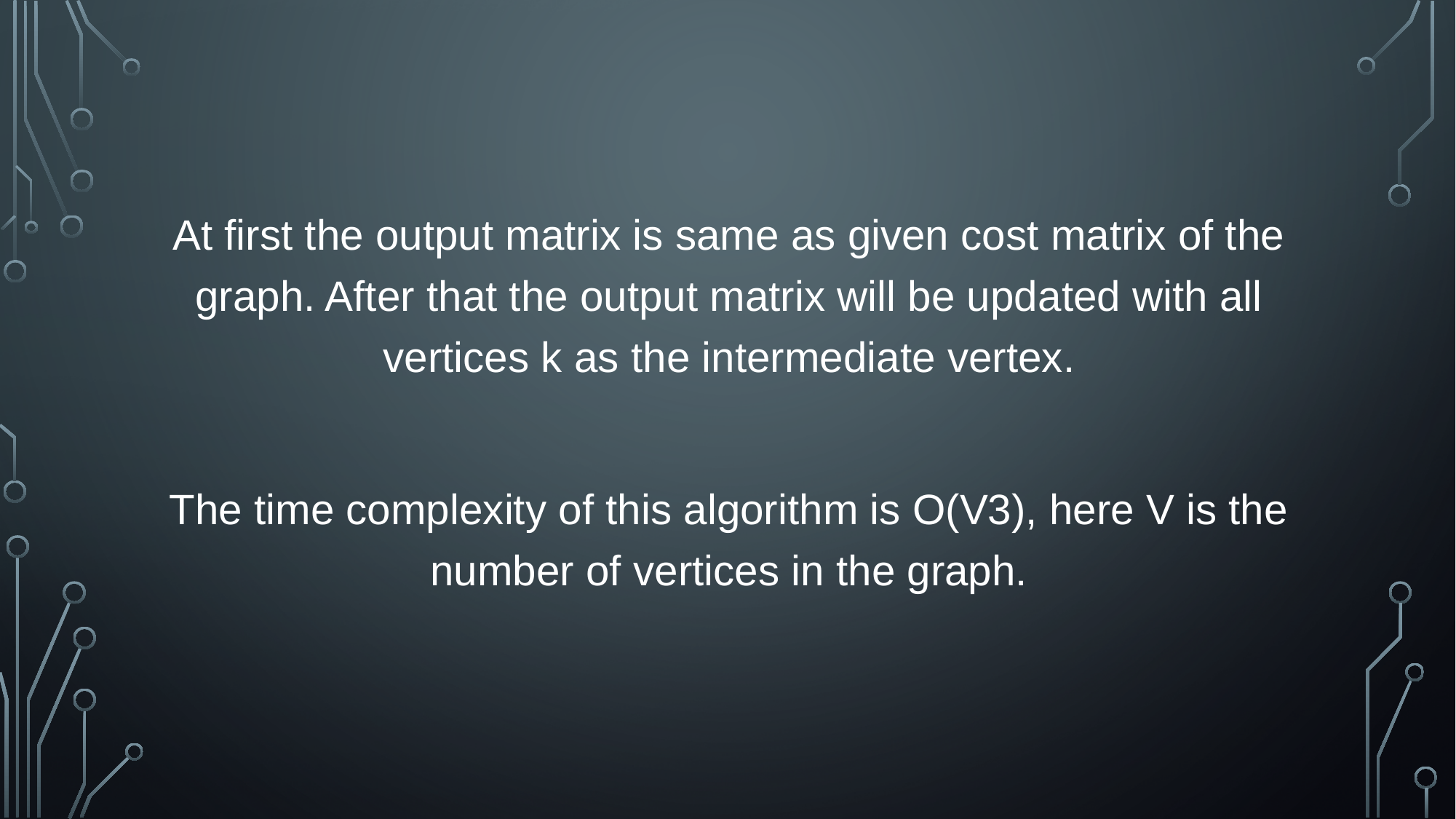

At first the output matrix is same as given cost matrix of the graph. After that the output matrix will be updated with all vertices k as the intermediate vertex.

The time complexity of this algorithm is O(V3), here V is the number of vertices in the graph.